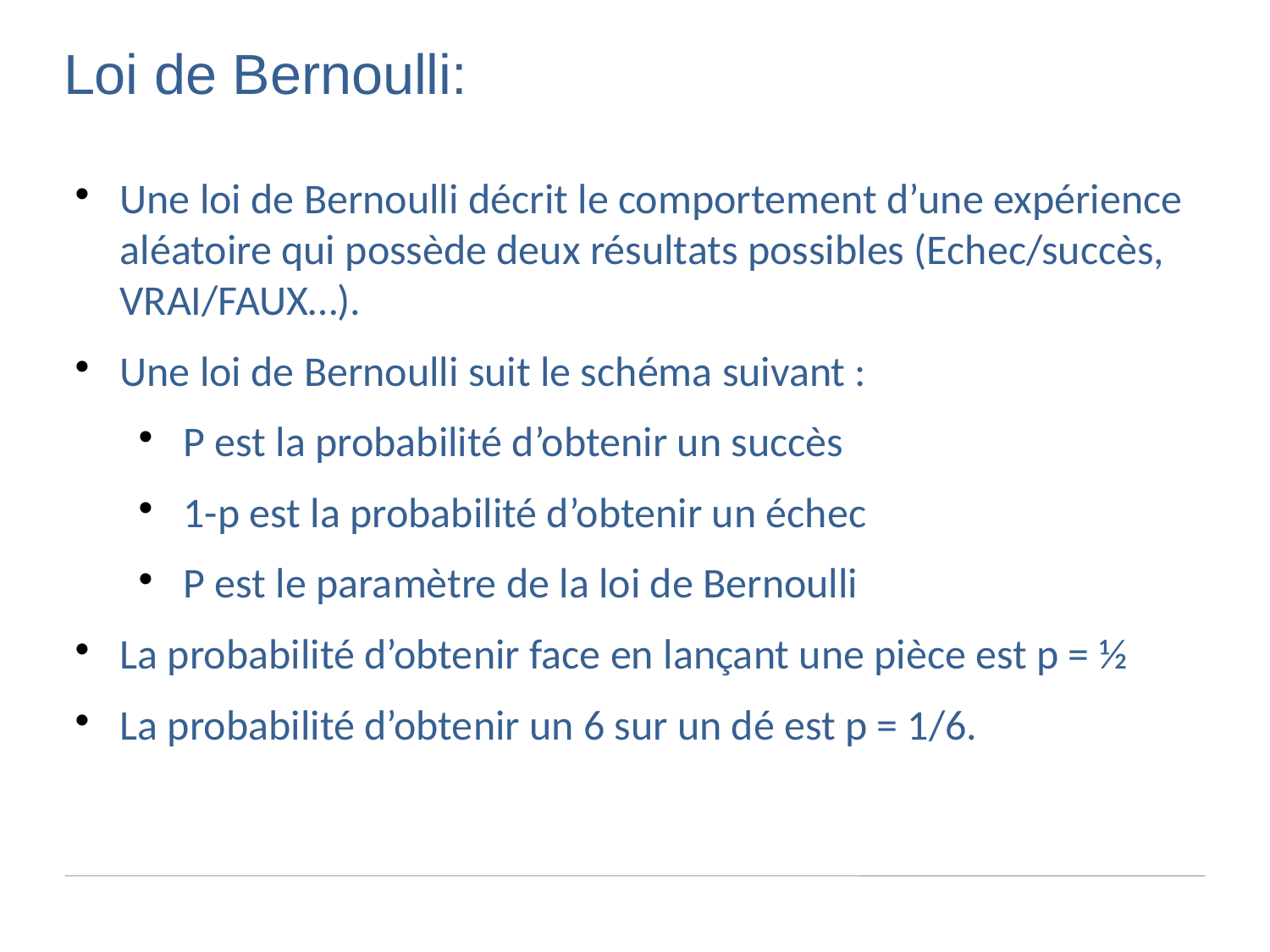

Loi de Bernoulli:
Une loi de Bernoulli décrit le comportement d’une expérience aléatoire qui possède deux résultats possibles (Echec/succès, VRAI/FAUX…).
Une loi de Bernoulli suit le schéma suivant :
P est la probabilité d’obtenir un succès
1-p est la probabilité d’obtenir un échec
P est le paramètre de la loi de Bernoulli
La probabilité d’obtenir face en lançant une pièce est p = ½
La probabilité d’obtenir un 6 sur un dé est p = 1/6.